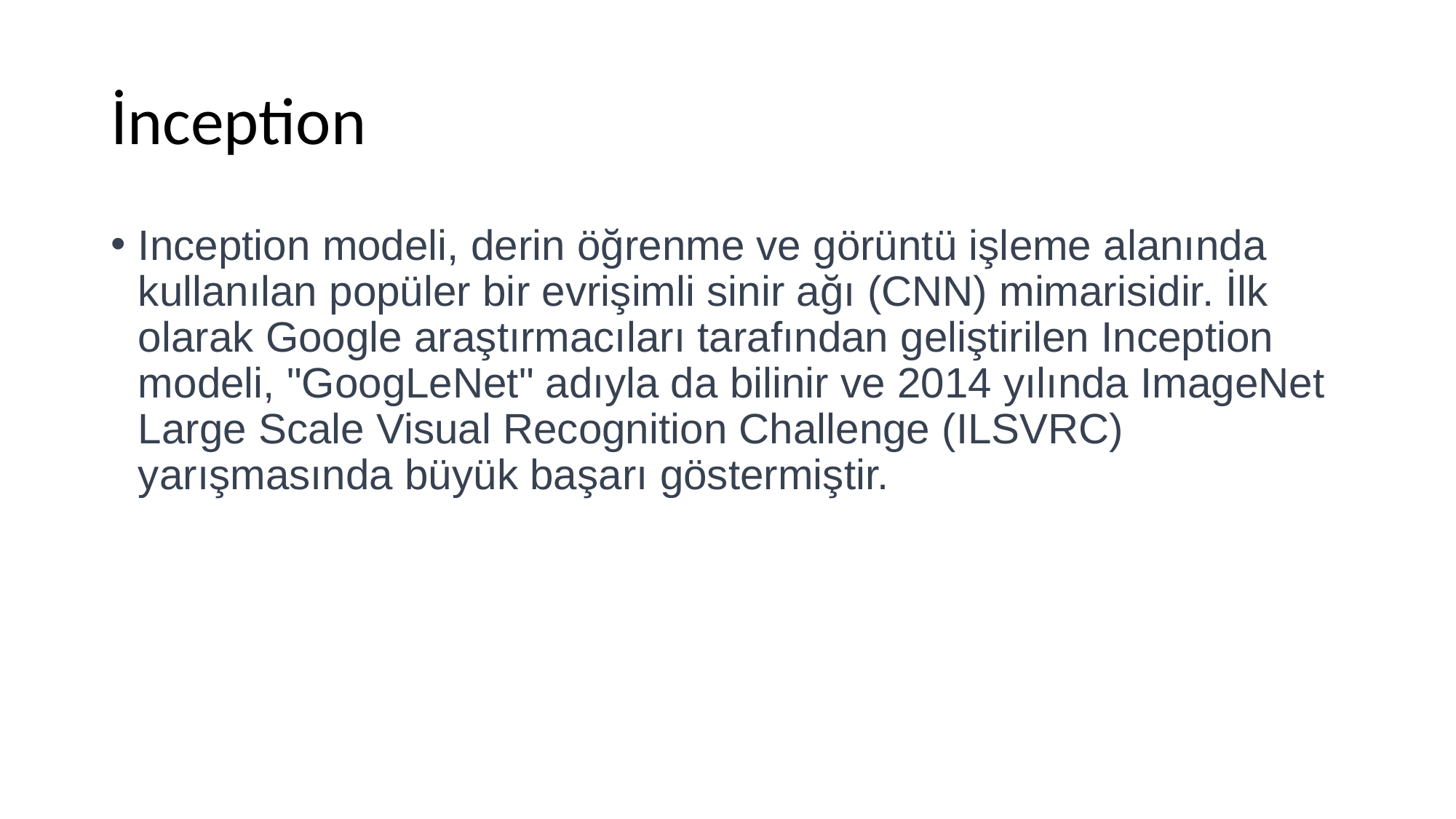

# İnception
Inception modeli, derin öğrenme ve görüntü işleme alanında kullanılan popüler bir evrişimli sinir ağı (CNN) mimarisidir. İlk olarak Google araştırmacıları tarafından geliştirilen Inception modeli, "GoogLeNet" adıyla da bilinir ve 2014 yılında ImageNet Large Scale Visual Recognition Challenge (ILSVRC) yarışmasında büyük başarı göstermiştir.